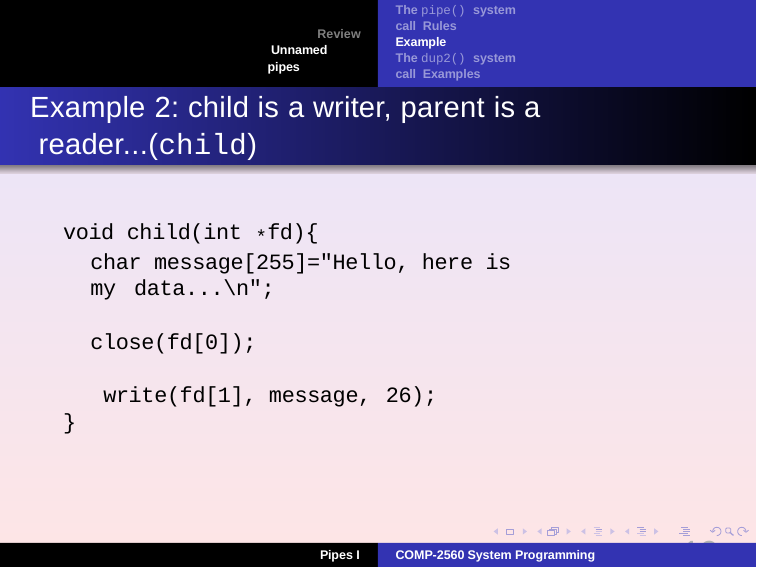

The pipe() system call  Rules
Example
The dup2() system call  Examples
Review  Unnamed pipes
Example 2: child is a writer, parent is a  reader...(child)

void child(int *fd){
char message[255]="Hello, here is my data...\n";
close(fd[0]);
 write(fd[1], message, 26);
}

12

Pipes I
COMP-2560 System Programming